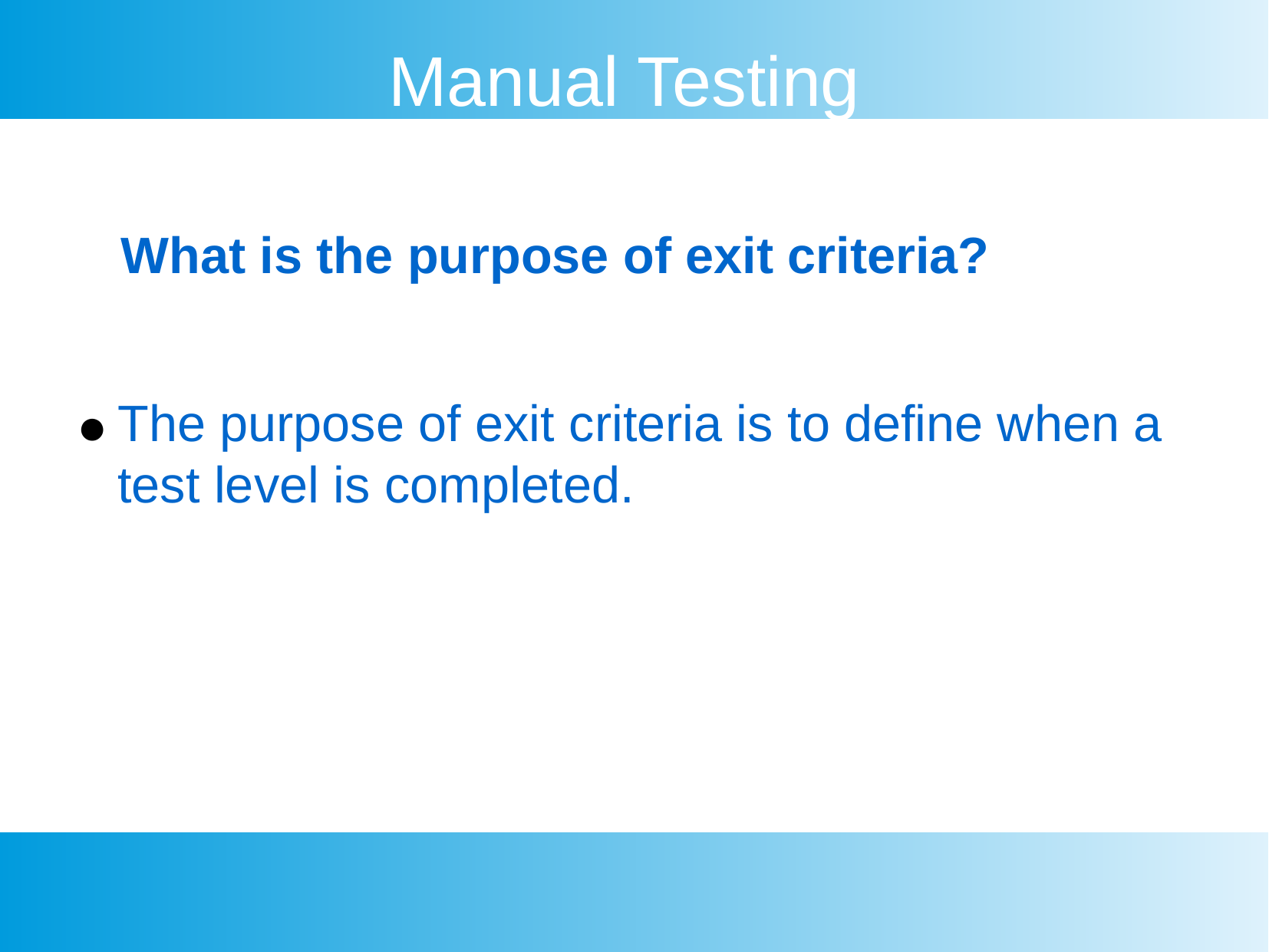

Manual Testing
What is the purpose of exit criteria?

The purpose of exit criteria is to define when a test level is completed.